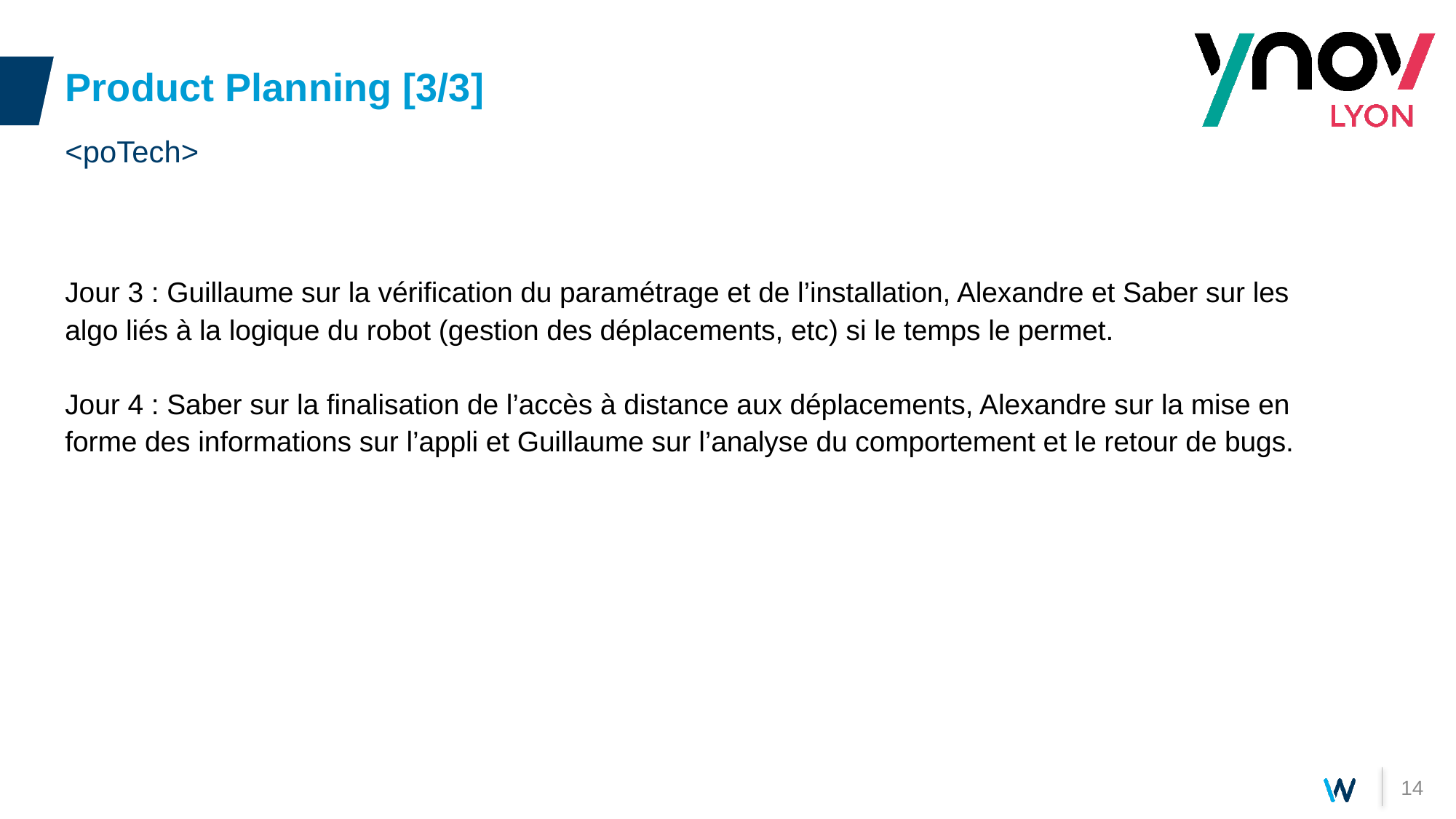

# Product Planning [3/3]
<poTech>
Jour 3 : Guillaume sur la vérification du paramétrage et de l’installation, Alexandre et Saber sur les algo liés à la logique du robot (gestion des déplacements, etc) si le temps le permet.

Jour 4 : Saber sur la finalisation de l’accès à distance aux déplacements, Alexandre sur la mise en forme des informations sur l’appli et Guillaume sur l’analyse du comportement et le retour de bugs.